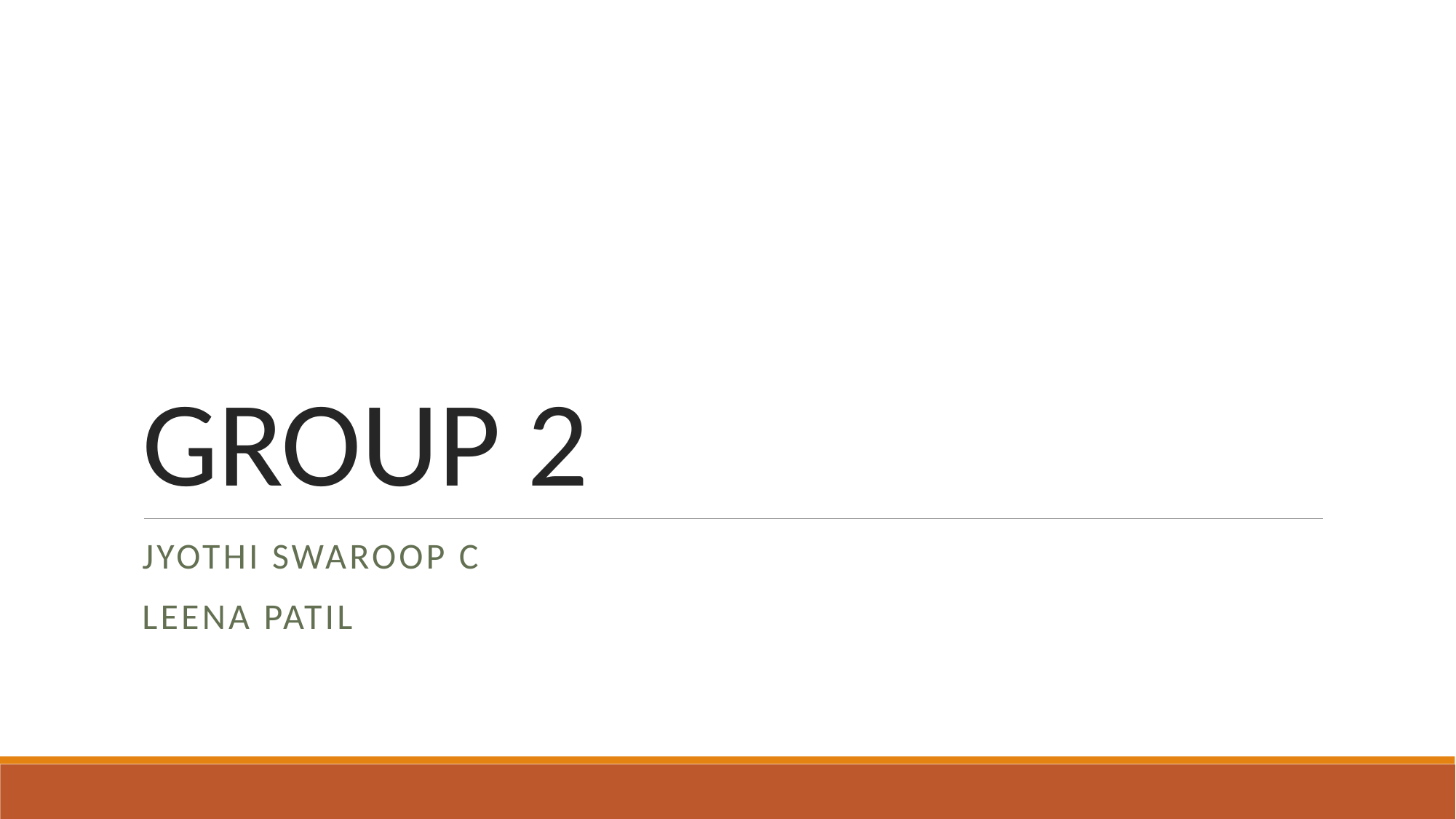

# GROUP 2
JYOTHI SWAROOP C
LEENA PATIL